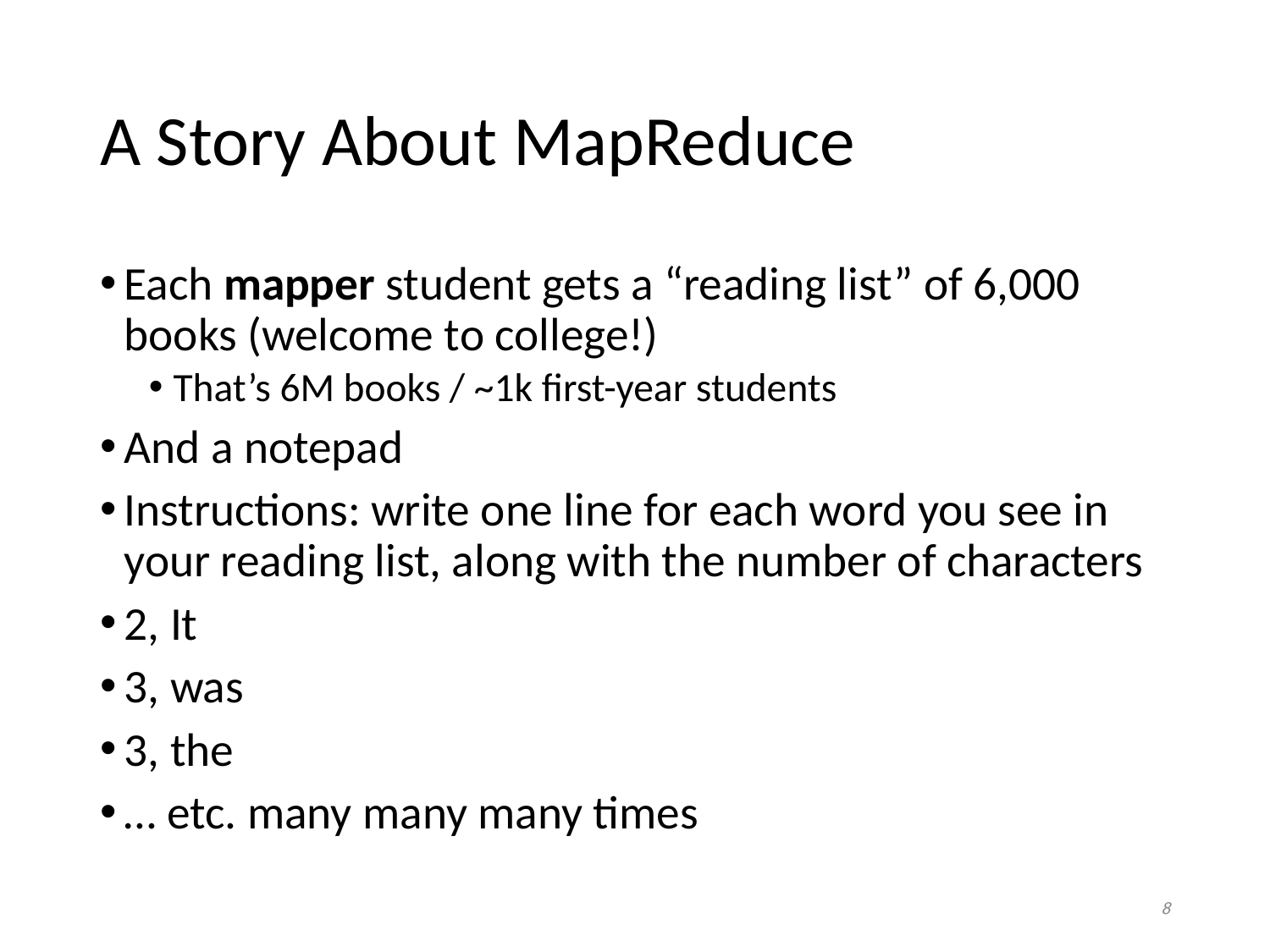

# A Story About MapReduce
Each mapper student gets a “reading list” of 6,000 books (welcome to college!)
That’s 6M books / ~1k first-year students
And a notepad
Instructions: write one line for each word you see in your reading list, along with the number of characters
2, It
3, was
3, the
… etc. many many many times

8